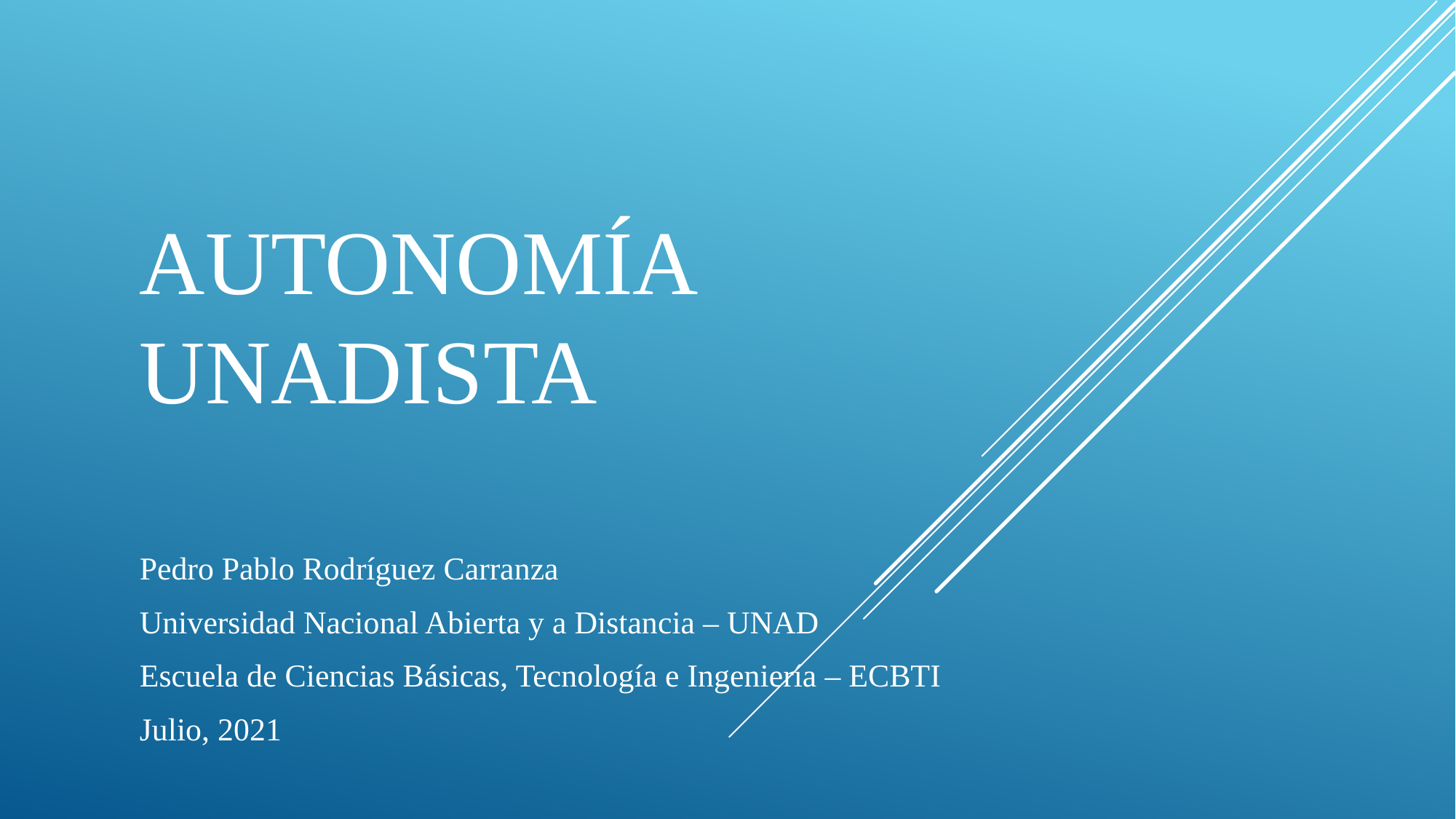

# Autonomía Unadista
Pedro Pablo Rodríguez Carranza
Universidad Nacional Abierta y a Distancia – UNAD
Escuela de Ciencias Básicas, Tecnología e Ingeniería – ECBTI
Julio, 2021